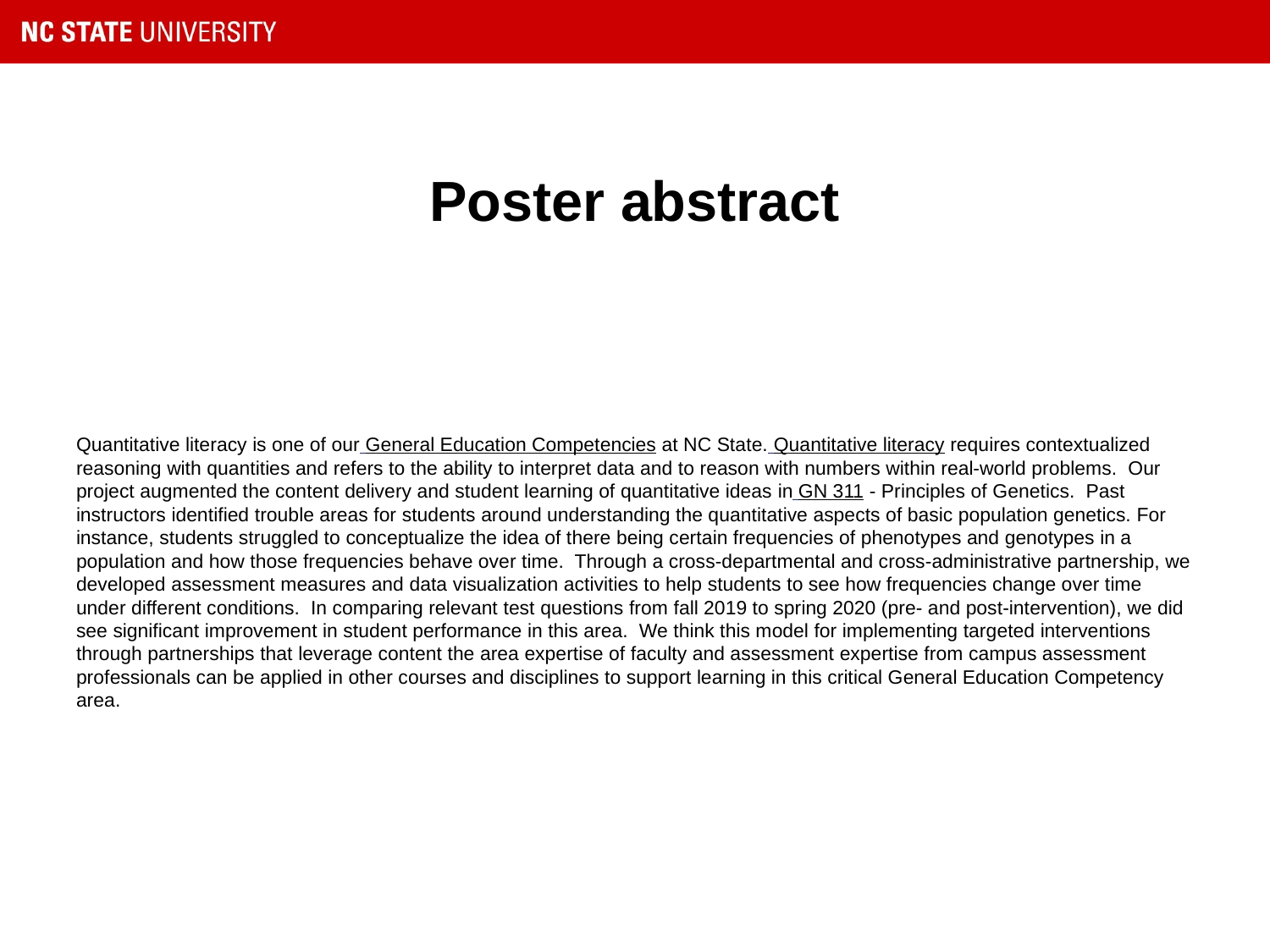

# Poster abstract
Quantitative literacy is one of our General Education Competencies at NC State. Quantitative literacy requires contextualized reasoning with quantities and refers to the ability to interpret data and to reason with numbers within real-world problems.  Our project augmented the content delivery and student learning of quantitative ideas in GN 311 - Principles of Genetics.  Past instructors identified trouble areas for students around understanding the quantitative aspects of basic population genetics. For instance, students struggled to conceptualize the idea of there being certain frequencies of phenotypes and genotypes in a population and how those frequencies behave over time.  Through a cross-departmental and cross-administrative partnership, we developed assessment measures and data visualization activities to help students to see how frequencies change over time under different conditions.  In comparing relevant test questions from fall 2019 to spring 2020 (pre- and post-intervention), we did see significant improvement in student performance in this area.  We think this model for implementing targeted interventions through partnerships that leverage content the area expertise of faculty and assessment expertise from campus assessment professionals can be applied in other courses and disciplines to support learning in this critical General Education Competency area.